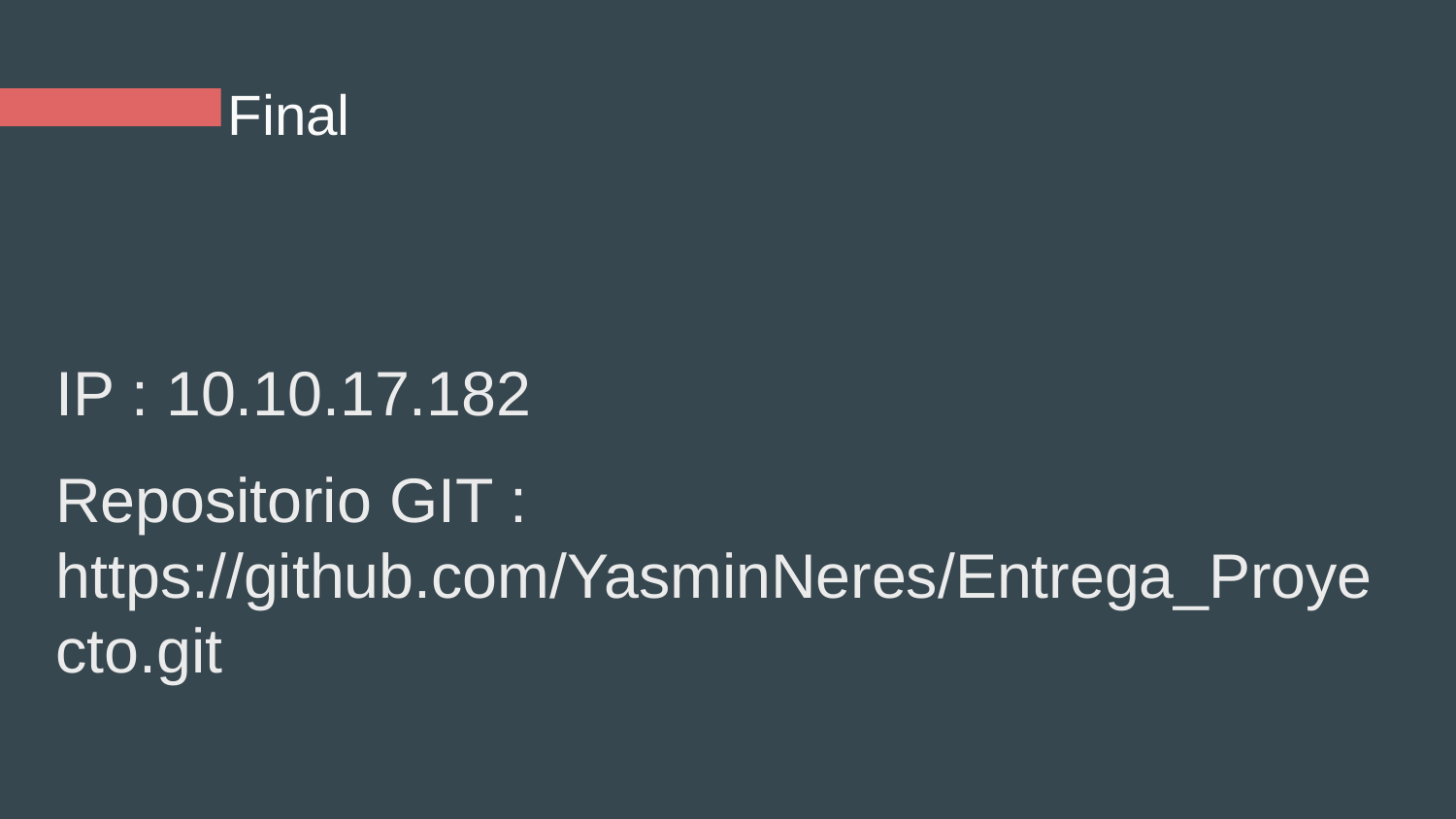

# Final
IP : 10.10.17.182
Repositorio GIT : https://github.com/YasminNeres/Entrega_Proyecto.git